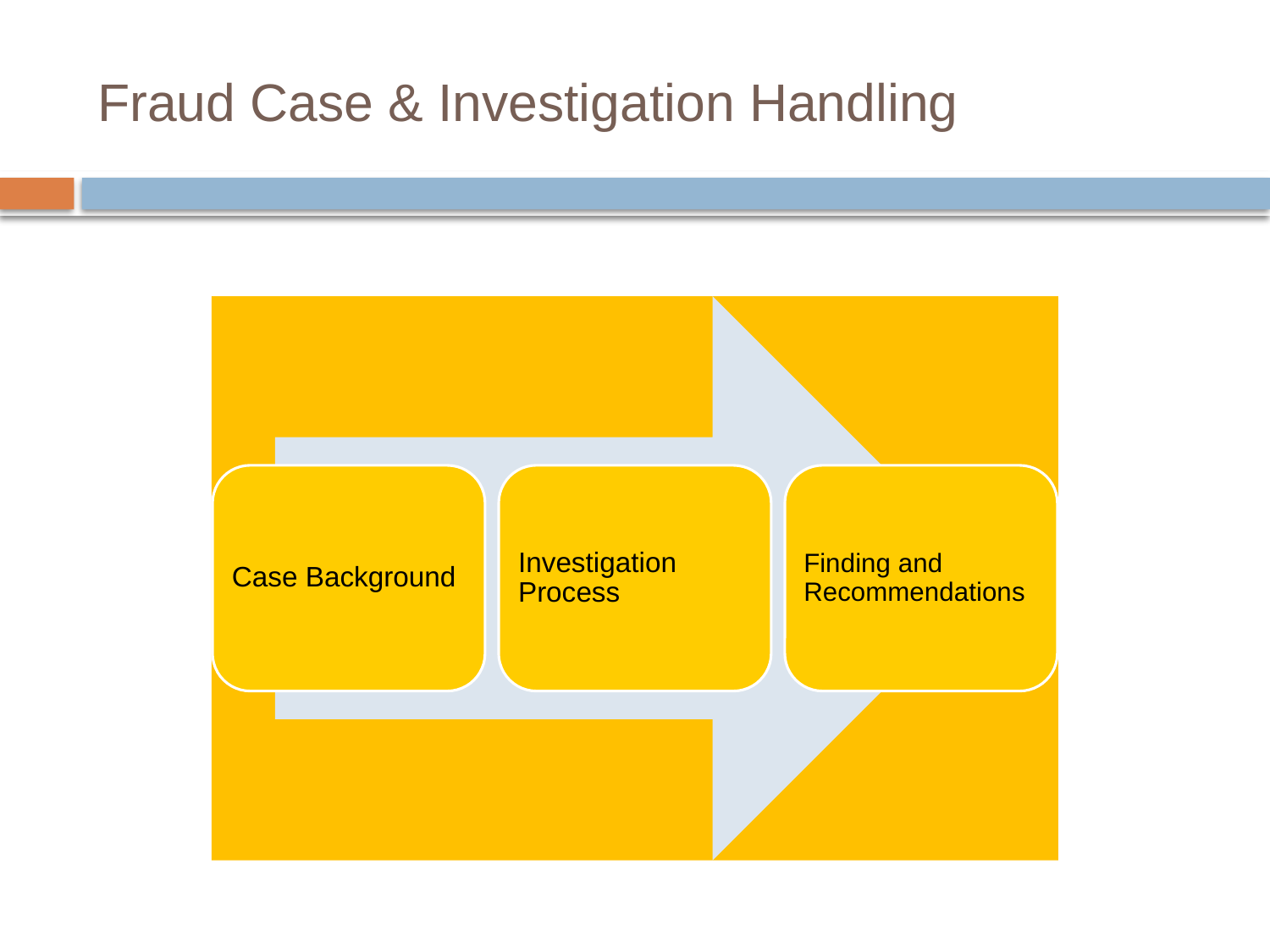

# Fraud Case & Investigation Handling
Case Background
Investigation Process
Finding and Recommendations